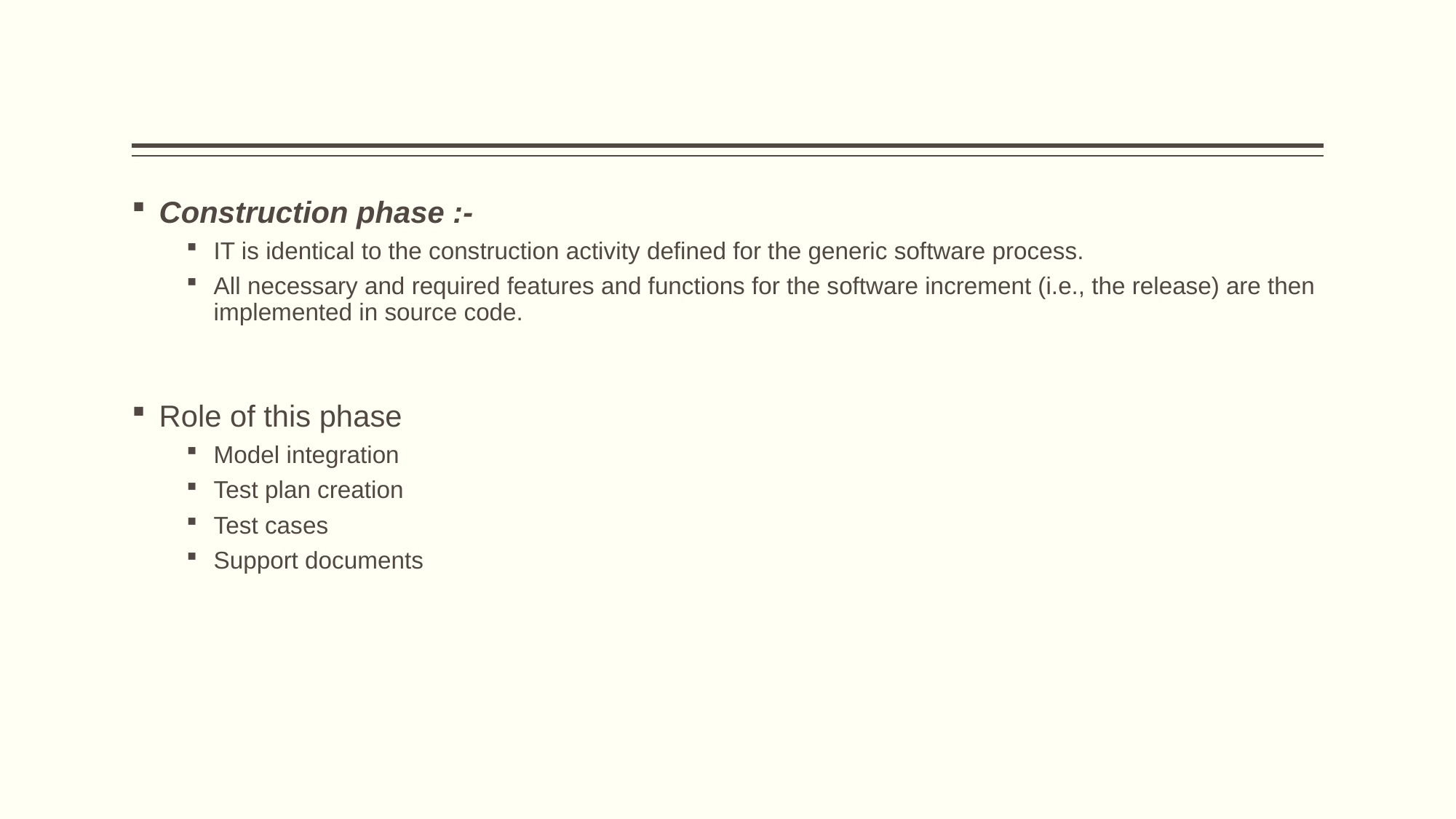

#
Construction phase :-
IT is identical to the construction activity defined for the generic software process.
All necessary and required features and functions for the software increment (i.e., the release) are then implemented in source code.

Role of this phase
Model integration
Test plan creation
Test cases
Support documents